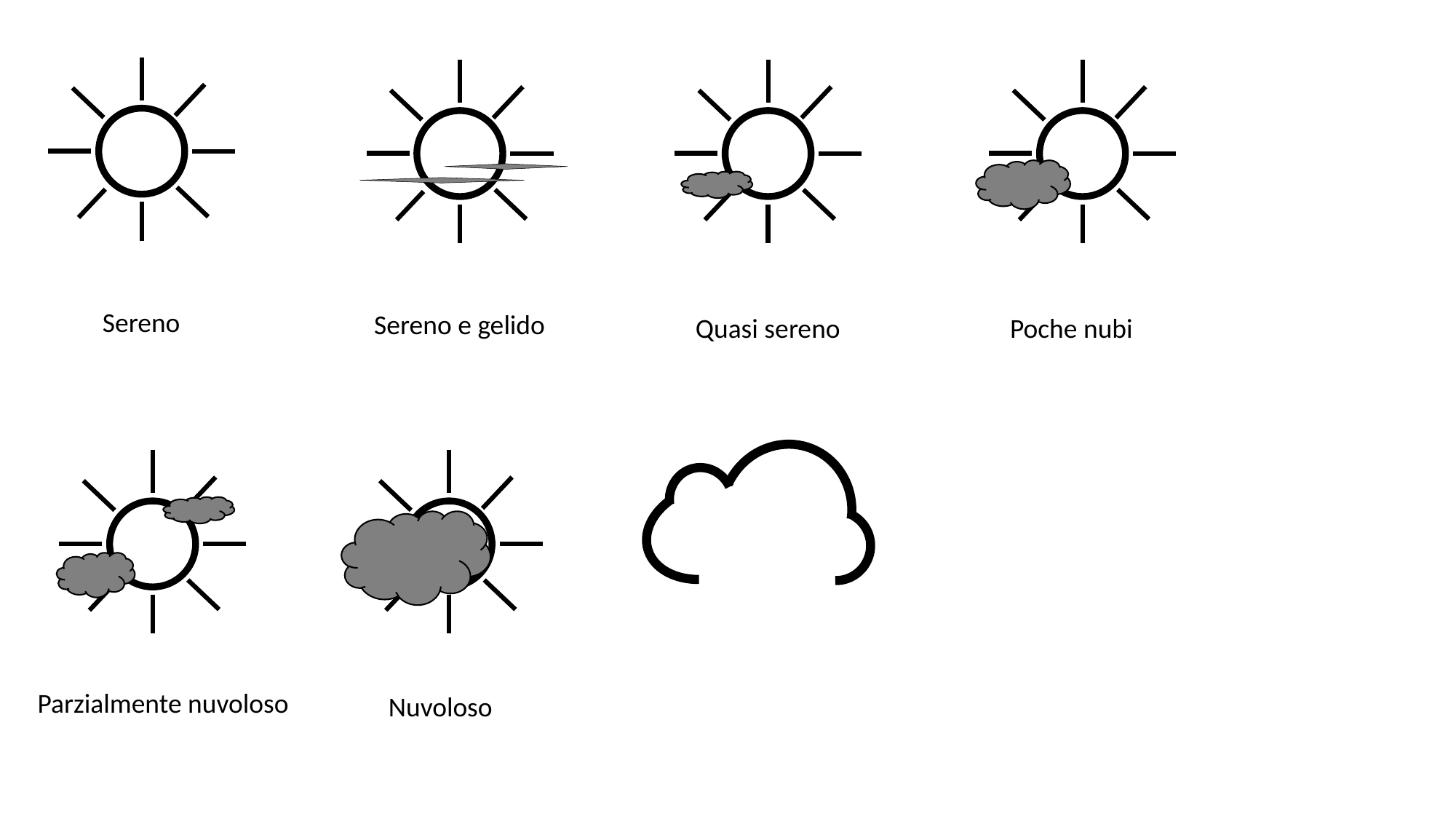

Sereno
Sereno e gelido
Quasi sereno
Poche nubi

Parzialmente nuvoloso
Nuvoloso